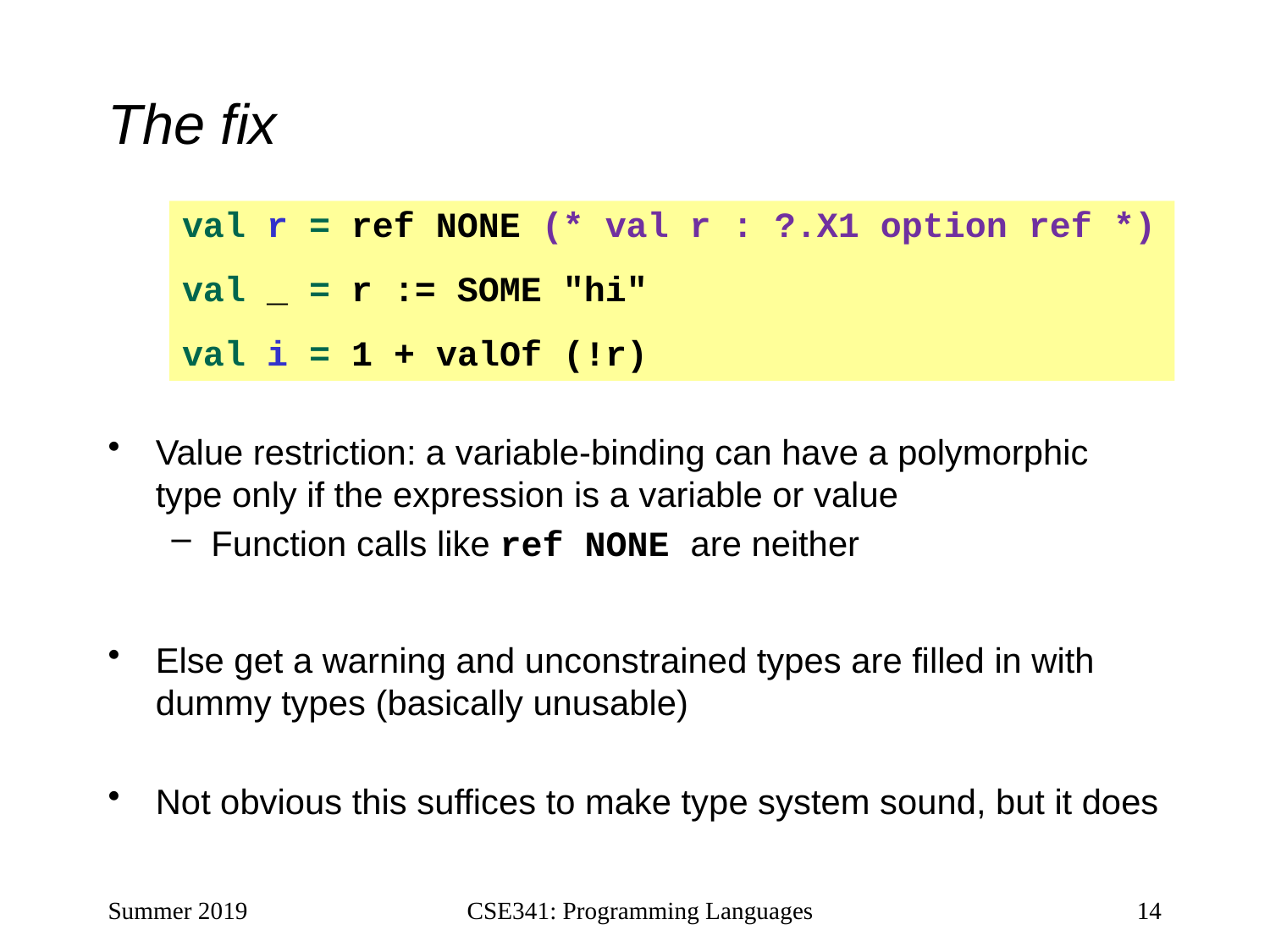

# The fix
val r = ref NONE (* val r : ?.X1 option ref *)

val _ = r := SOME "hi"

val i = 1 + valOf (!r)
Value restriction: a variable-binding can have a polymorphic type only if the expression is a variable or value
Function calls like ref NONE are neither

Else get a warning and unconstrained types are filled in with dummy types (basically unusable)

Not obvious this suffices to make type system sound, but it does
Summer 2019
CSE341: Programming Languages
14